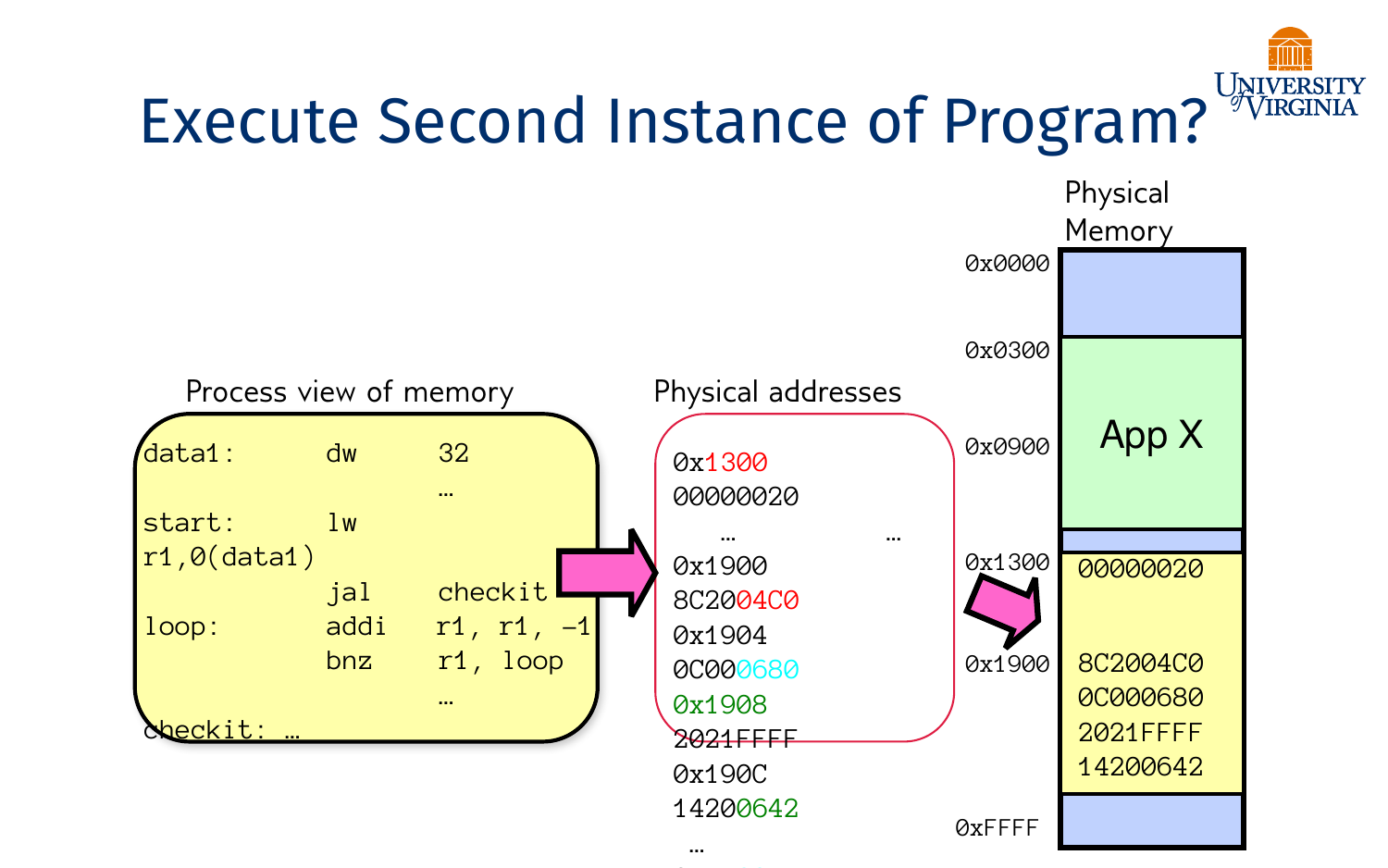

# Execute Second Instance of Program?
Physical
Memory
0x0000

0x0300
App X
Process view of memory
Physical addresses

0x0900
data1:	dw 	32
		…
start:	lw	r1,0(data1)
	jal	checkit
loop:	addi   r1, r1, -1
	bnz 	r1, loop		…
checkit: …
0x1300	00000020
   …	   …
0x1900	8C2004C0
0x1904	0C000680
0x1908	2021FFFF
0x190C	14200642
 …
0x1A00

0x1300
00000020

8C2004C0
0C000680
2021FFFF
14200642

0x1900
0xFFFF